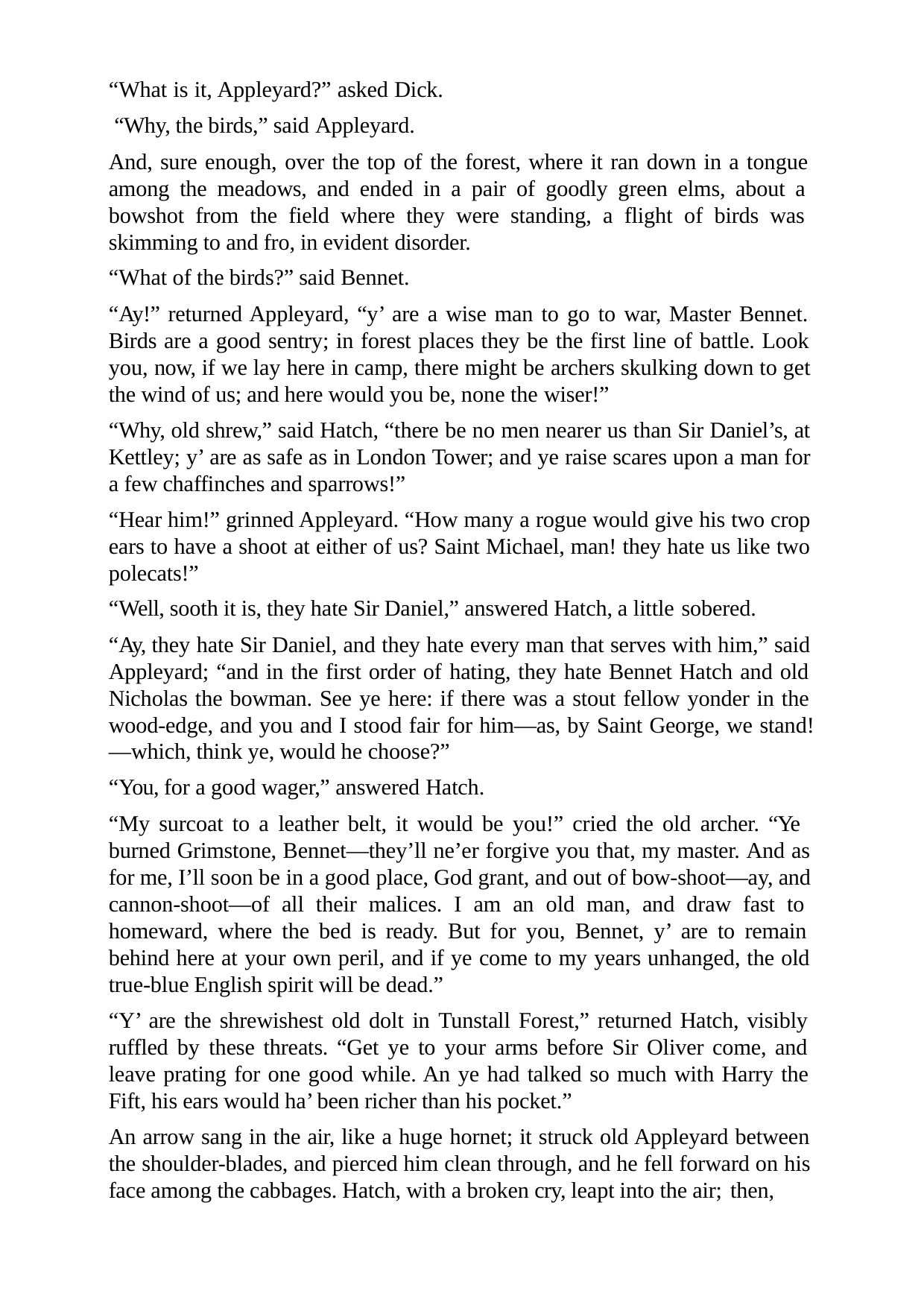

“What is it, Appleyard?” asked Dick.  “Why, the birds,” said Appleyard.
And, sure enough, over the top of the forest, where it ran down in a tongue  among the meadows, and ended in a pair of goodly green elms, about a  bowshot from the field where they were standing, a flight of birds was  skimming to and fro, in evident disorder.
“What of the birds?” said Bennet.
“Ay!” returned Appleyard, “y’ are a wise man to go to war, Master Bennet.  Birds are a good sentry; in forest places they be the first line of battle. Look  you, now, if we lay here in camp, there might be archers skulking down to get  the wind of us; and here would you be, none the wiser!”
“Why, old shrew,” said Hatch, “there be no men nearer us than Sir Daniel’s, at  Kettley; y’ are as safe as in London Tower; and ye raise scares upon a man for  a few chaffinches and sparrows!”
“Hear him!” grinned Appleyard. “How many a rogue would give his two crop  ears to have a shoot at either of us? Saint Michael, man! they hate us like two  polecats!”
“Well, sooth it is, they hate Sir Daniel,” answered Hatch, a little sobered.
“Ay, they hate Sir Daniel, and they hate every man that serves with him,” said  Appleyard; “and in the first order of hating, they hate Bennet Hatch and old  Nicholas the bowman. See ye here: if there was a stout fellow yonder in the  wood-edge, and you and I stood fair for him—as, by Saint George, we stand!
—which, think ye, would he choose?”
“You, for a good wager,” answered Hatch.
“My surcoat to a leather belt, it would be you!” cried the old archer. “Ye   burned Grimstone, Bennet—they’ll ne’er forgive you that, my master. And as  for me, I’ll soon be in a good place, God grant, and out of bow-shoot—ay, and  cannon-shoot—of all their malices. I am an old man, and draw fast to  homeward, where the bed is ready. But for you, Bennet, y’ are to remain  behind here at your own peril, and if ye come to my years unhanged, the old  true-blue English spirit will be dead.”
“Y’ are the shrewishest old dolt in Tunstall Forest,” returned Hatch, visibly  ruffled by these threats. “Get ye to your arms before Sir Oliver come, and  leave prating for one good while. An ye had talked so much with Harry the  Fift, his ears would ha’ been richer than his pocket.”
An arrow sang in the air, like a huge hornet; it struck old Appleyard between  the shoulder-blades, and pierced him clean through, and he fell forward on his  face among the cabbages. Hatch, with a broken cry, leapt into the air; then,